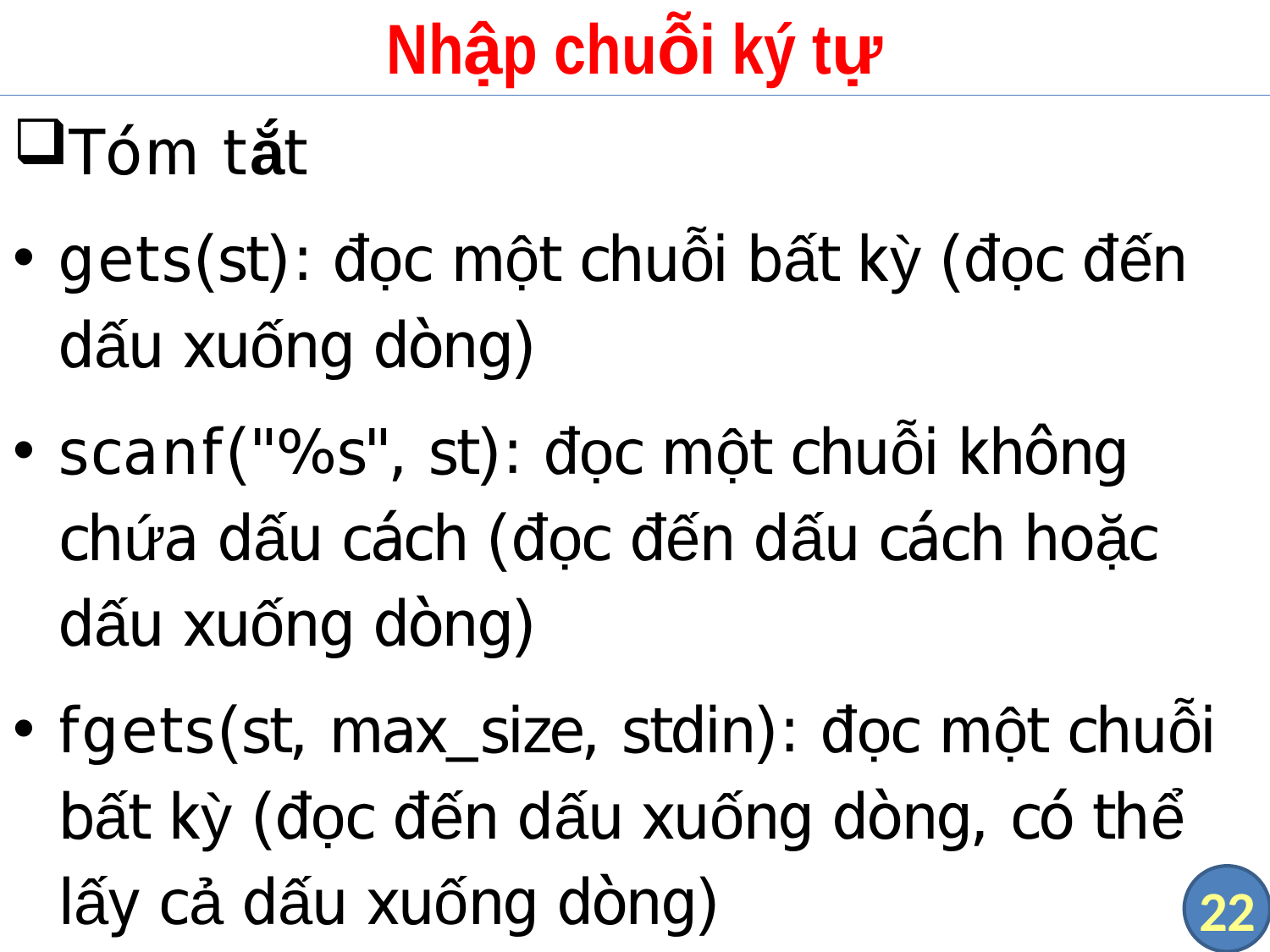

# Nhập chuỗi ký tự
Tóm tắt
gets(st): đọc một chuỗi bất kỳ (đọc đến dấu xuống dòng)
scanf("%s", st): đọc một chuỗi không chứa dấu cách (đọc đến dấu cách hoặc dấu xuống dòng)
fgets(st, max_size, stdin): đọc một chuỗi bất kỳ (đọc đến dấu xuống dòng, có thể lấy cả dấu xuống dòng)
22